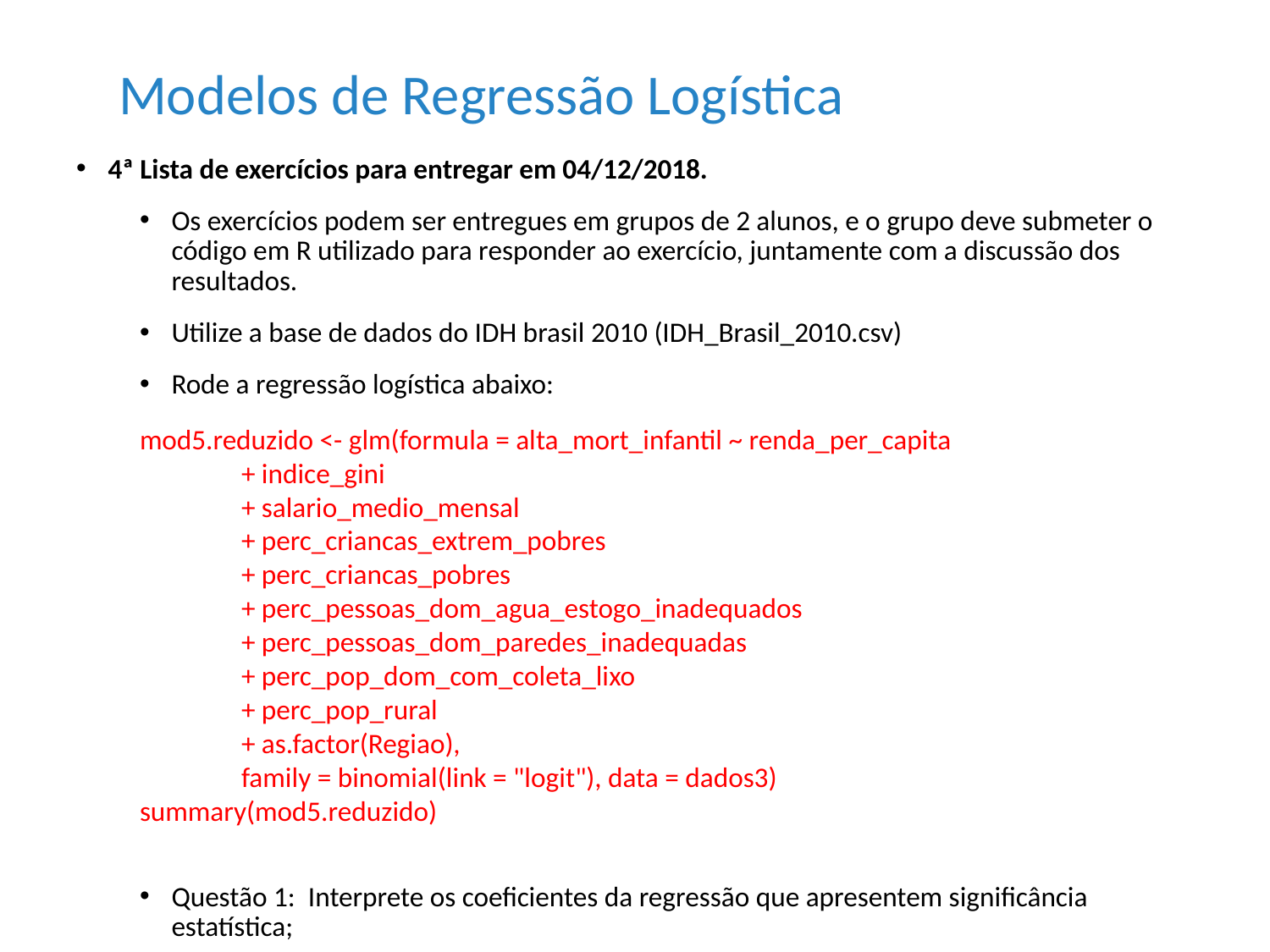

# Modelos de Regressão Logística
4ª Lista de exercícios para entregar em 04/12/2018.
Os exercícios podem ser entregues em grupos de 2 alunos, e o grupo deve submeter o código em R utilizado para responder ao exercício, juntamente com a discussão dos resultados.
Utilize a base de dados do IDH brasil 2010 (IDH_Brasil_2010.csv)
Rode a regressão logística abaixo:
mod5.reduzido <- glm(formula = alta_mort_infantil ~ renda_per_capita
                + indice_gini
                + salario_medio_mensal
                + perc_criancas_extrem_pobres
                + perc_criancas_pobres
                + perc_pessoas_dom_agua_estogo_inadequados
                + perc_pessoas_dom_paredes_inadequadas
                + perc_pop_dom_com_coleta_lixo
                + perc_pop_rural
                + as.factor(Regiao),
                family = binomial(link = "logit"), data = dados3)
summary(mod5.reduzido)

Questão 1:  Interprete os coeficientes da regressão que apresentem significância estatística;